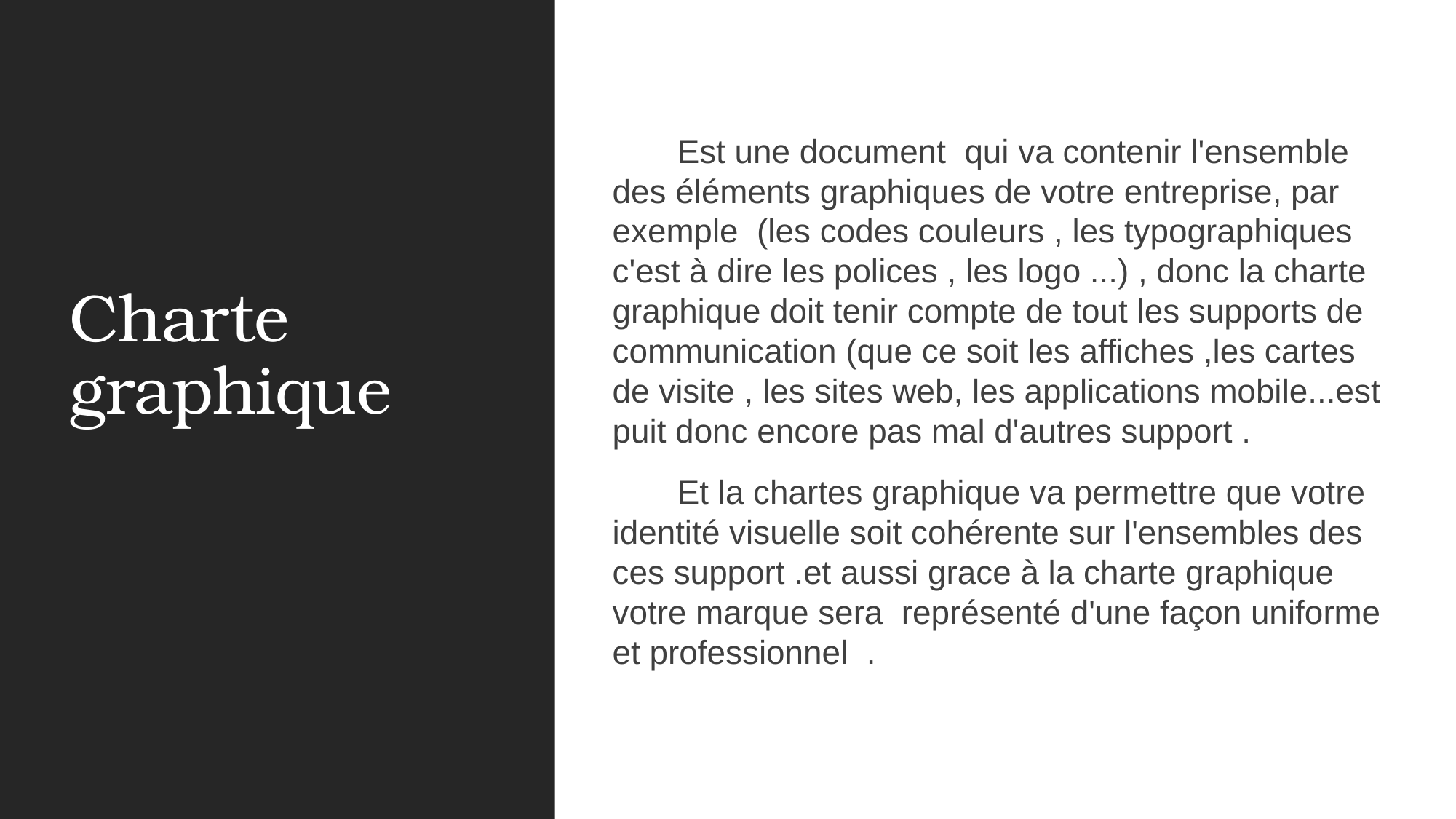

Est une document  qui va contenir l'ensemble des éléments graphiques de votre entreprise, par exemple  (les codes couleurs , les typographiques c'est à dire les polices , les logo ...) , donc la charte graphique doit tenir compte de tout les supports de communication (que ce soit les affiches ,les cartes de visite , les sites web, les applications mobile...est puit donc encore pas mal d'autres support .
       Et la chartes graphique va permettre que votre identité visuelle soit cohérente sur l'ensembles des ces support .et aussi grace à la charte graphique votre marque sera  représenté d'une façon uniforme et professionnel  .
# Charte graphique